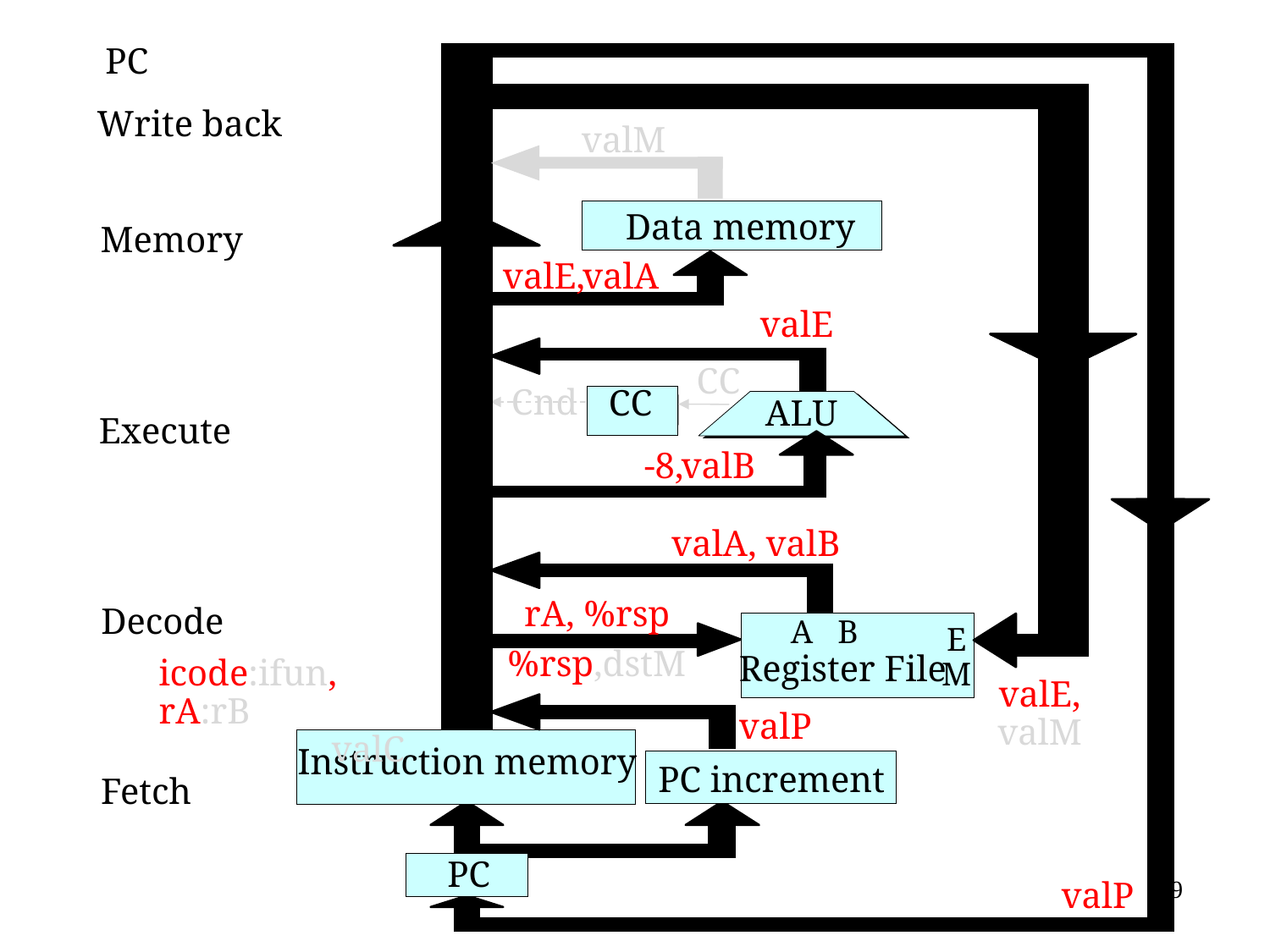

PC

Write back
valM

Data memory

Memory

valE,valA

valE

CC
Cnd

CC

ALU

CC

Execute

-8,valB

valA, valB

rA, %rsp
Decode

A   B
Register File

M

E
M
Register

%rsp,dstM

icode:ifun, rA:rB
                   valC
valE,
valM

valP

Instruction memory

PC increment
Instruction

Fetch

PC
19
valP